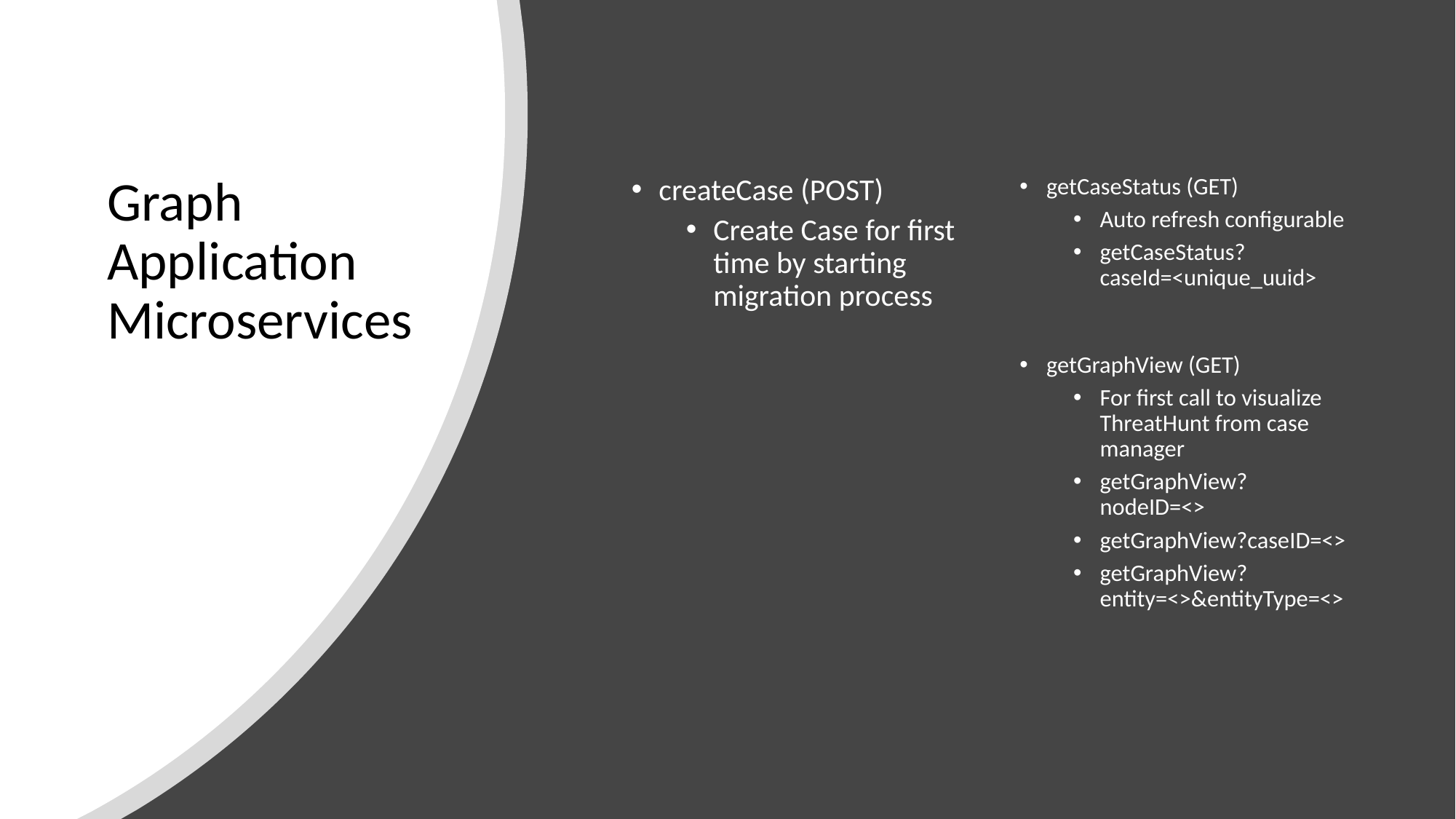

# Graph Application Microservices
createCase (POST)
Create Case for first time by starting migration process
getCaseStatus (GET)
Auto refresh configurable
getCaseStatus?caseId=<unique_uuid>

getGraphView (GET)
For first call to visualize ThreatHunt from case manager
getGraphView?nodeID=<>
getGraphView?caseID=<>
getGraphView?entity=<>&entityType=<>